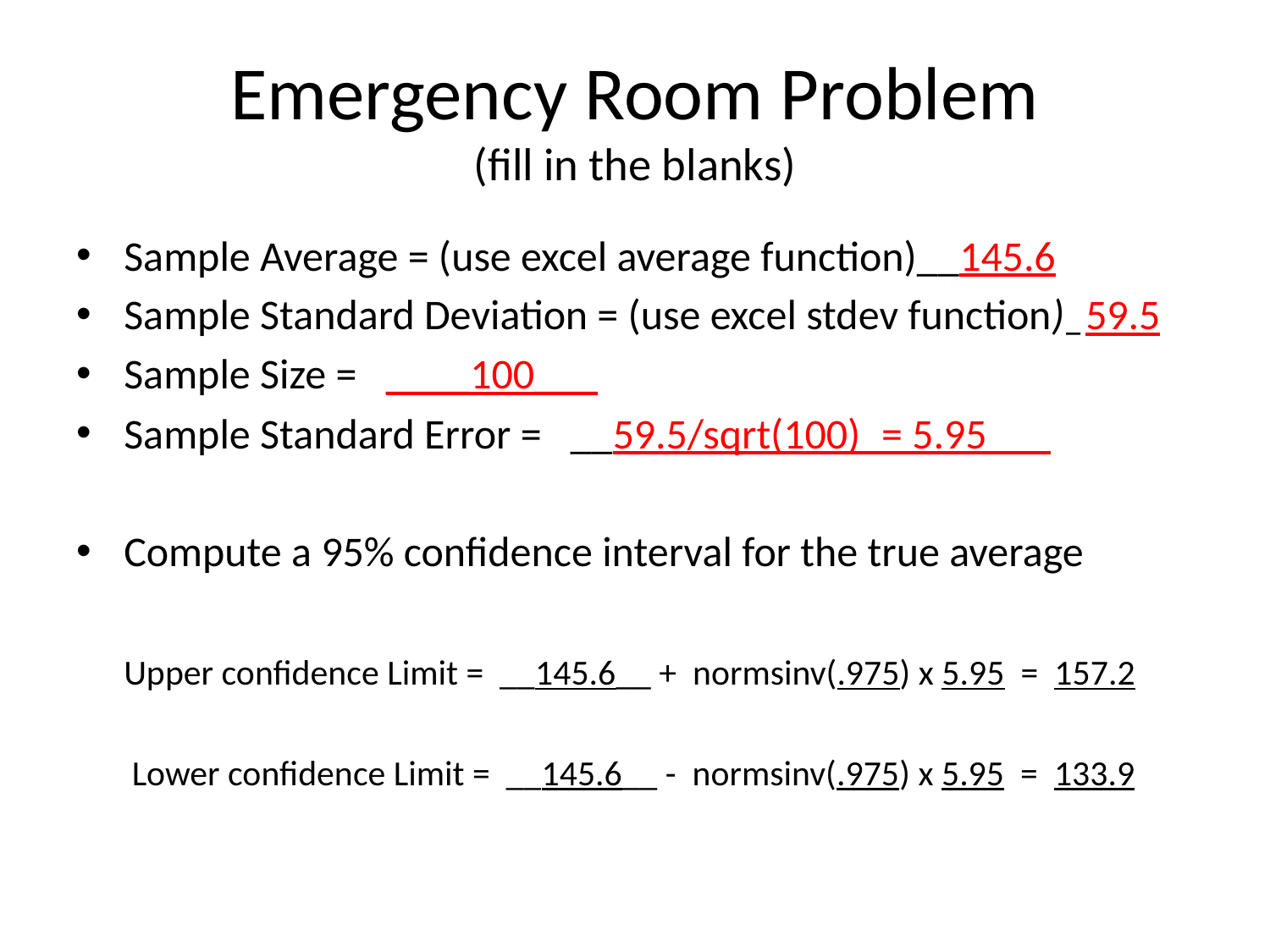

# Emergency Room Problem (fill in the blanks)
Sample Average = (use excel average function)__145.6
Sample Standard Deviation = (use excel stdev function)_59.5
Sample Size =   ____100___
Sample Standard Error =   __59.5/sqrt(100)_= 5.95___

Compute a 95% confidence interval for the true average

	Upper confidence Limit =  __145.6__ +  normsinv(.975) x 5.95  =  157.2

	 Lower confidence Limit =  __145.6__ -  normsinv(.975) x 5.95  =  133.9